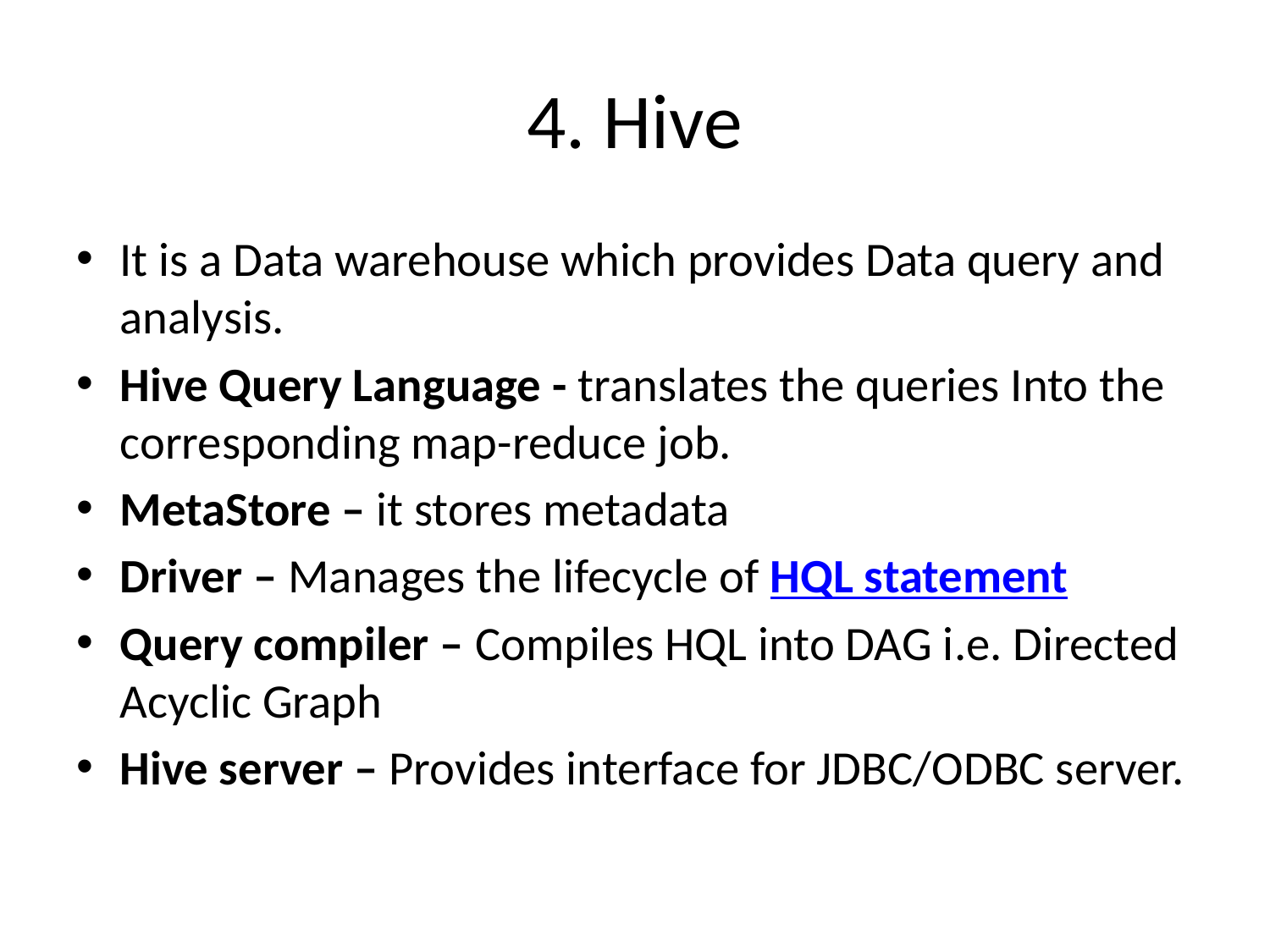

# 4. Hive
It is a Data warehouse which provides Data query and analysis.
Hive Query Language - translates the queries Into the corresponding map-reduce job.
MetaStore – it stores metadata
Driver – Manages the lifecycle of HQL statement
Query compiler – Compiles HQL into DAG i.e. Directed Acyclic Graph
Hive server – Provides interface for JDBC/ODBC server.